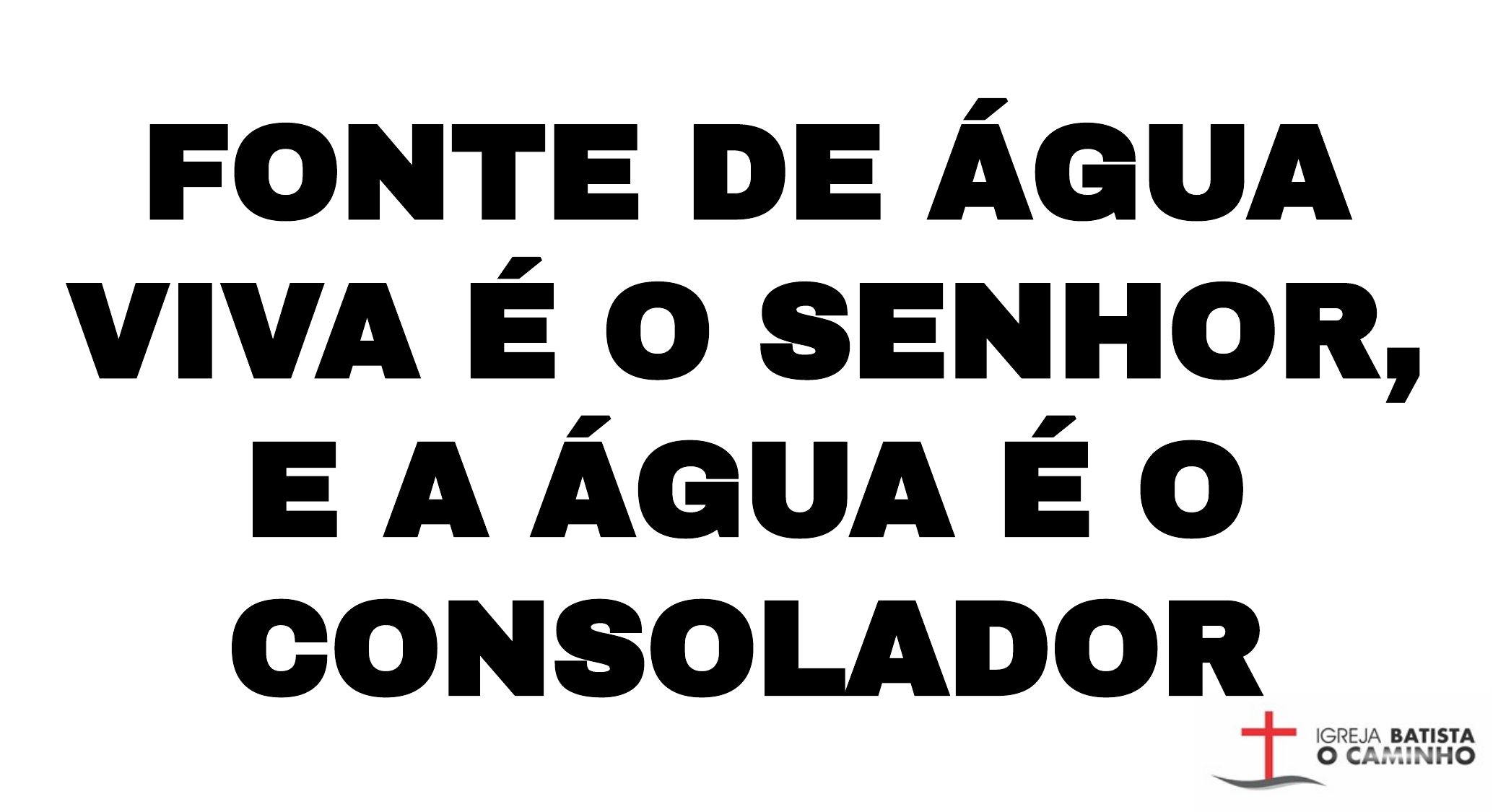

FONTE DE ÁGUA VIVA É O SENHOR, E A ÁGUA É O CONSOLADOR